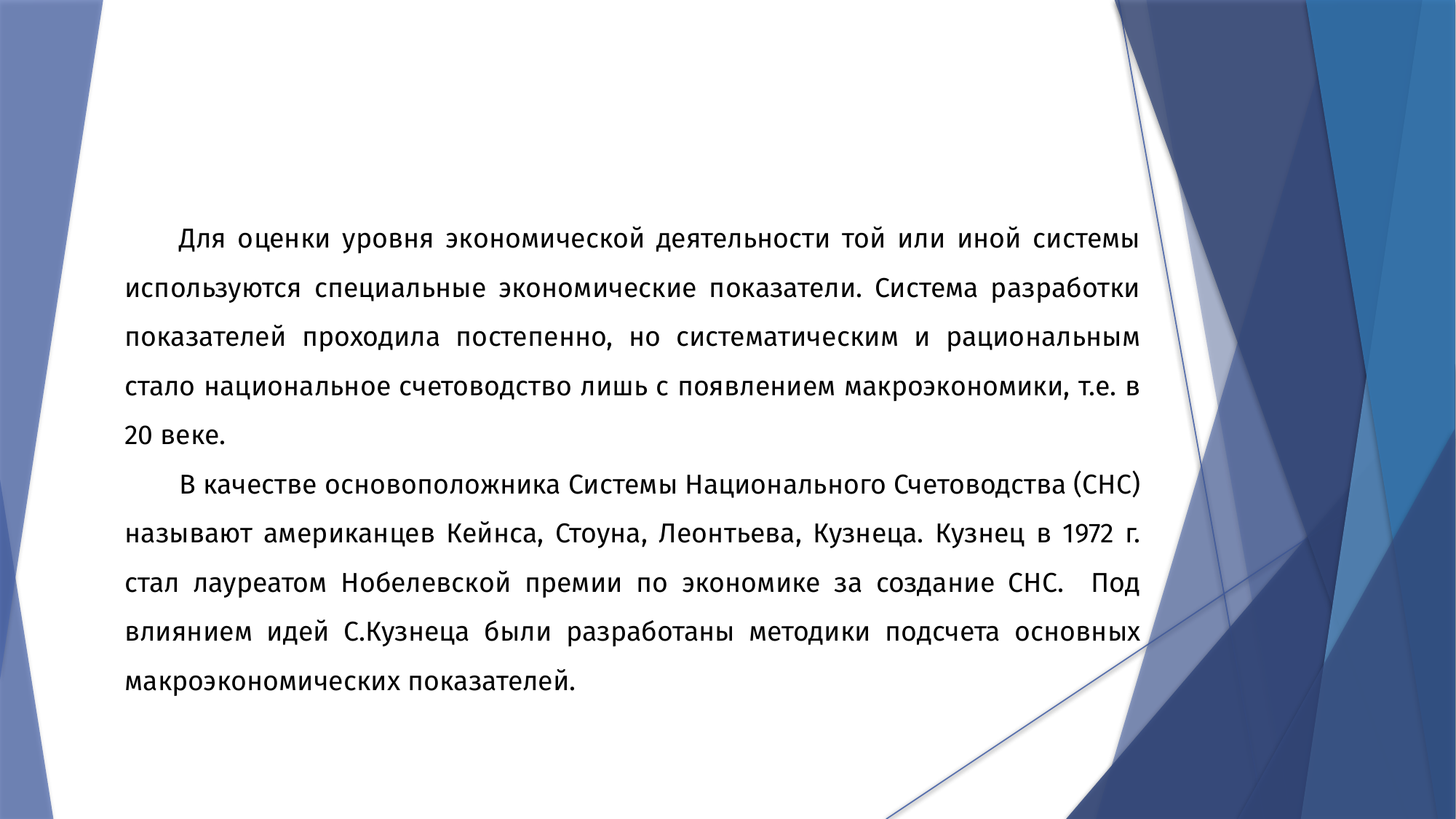

Для оценки уровня экономической деятельности той или иной системы используются специальные экономические показатели. Система разработки показателей проходила постепенно, но систематическим и рациональным стало национальное счетоводство лишь с появлением макроэкономики, т.е. в 20 веке.
В качестве основоположника Системы Национального Счетоводства (СНС) называют американцев Кейнса, Стоуна, Леонтьева, Кузнеца. Кузнец в 1972 г. стал лауреатом Нобелевской премии по экономике за создание СНС.  Под влиянием идей C.Кузнеца были разработаны методики подсчета основных макроэкономических показателей.